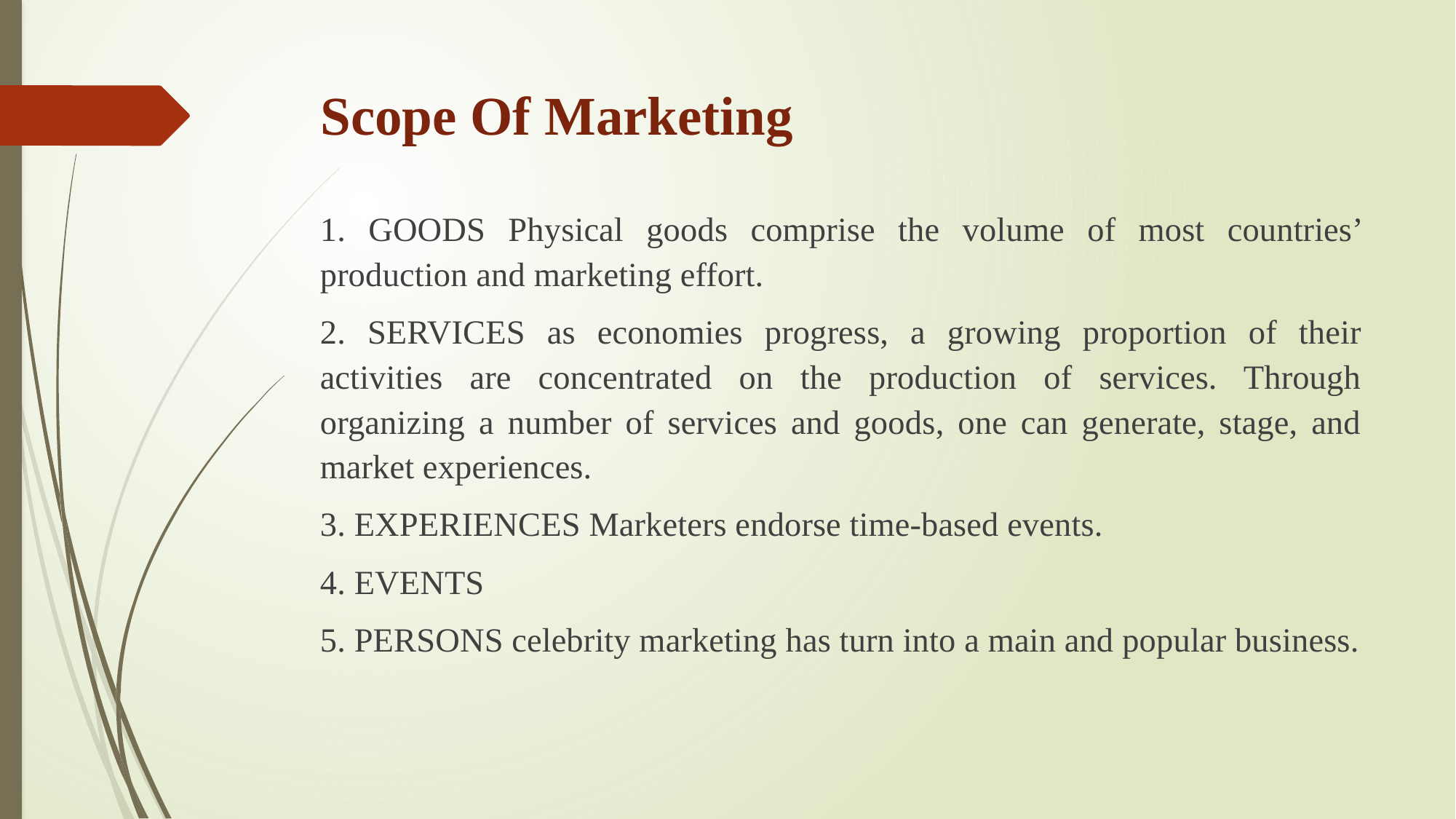

# Scope Of Marketing
1. GOODS Physical goods comprise the volume of most countries’ production and marketing effort.
2. SERVICES as economies progress, a growing proportion of their activities are concentrated on the production of services. Through organizing a number of services and goods, one can generate, stage, and market experiences.
3. EXPERIENCES Marketers endorse time-based events.
4. EVENTS
5. PERSONS celebrity marketing has turn into a main and popular business.